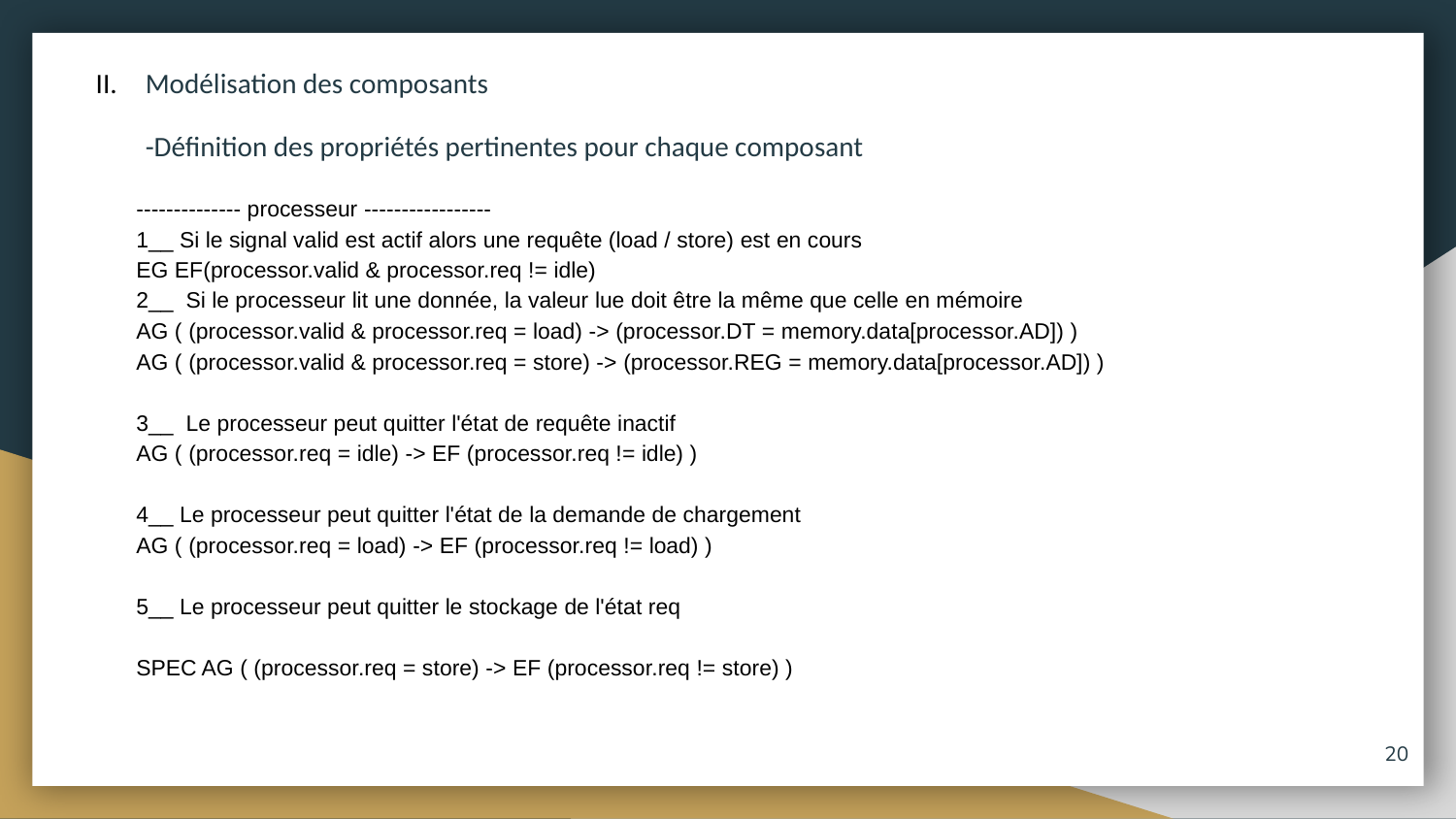

Etude du protocole et des accès aux données partagées
Modélisation des composants
-Définition des propriétés pertinentes pour chaque composant

-------------- processeur -----------------
1__ Si le signal valid est actif alors une requête (load / store) est en cours
EG EF(processor.valid & processor.req != idle)
2__  Si le processeur lit une donnée, la valeur lue doit être la même que celle en mémoire
AG ( (processor.valid & processor.req = load) -> (processor.DT = memory.data[processor.AD]) )
AG ( (processor.valid & processor.req = store) -> (processor.REG = memory.data[processor.AD]) )

3__  Le processeur peut quitter l'état de requête inactif
AG ( (processor.req = idle) -> EF (processor.req != idle) )

4__ Le processeur peut quitter l'état de la demande de chargement
AG ( (processor.req = load) -> EF (processor.req != load) )

5__ Le processeur peut quitter le stockage de l'état req

SPEC AG ( (processor.req = store) -> EF (processor.req != store) )

20